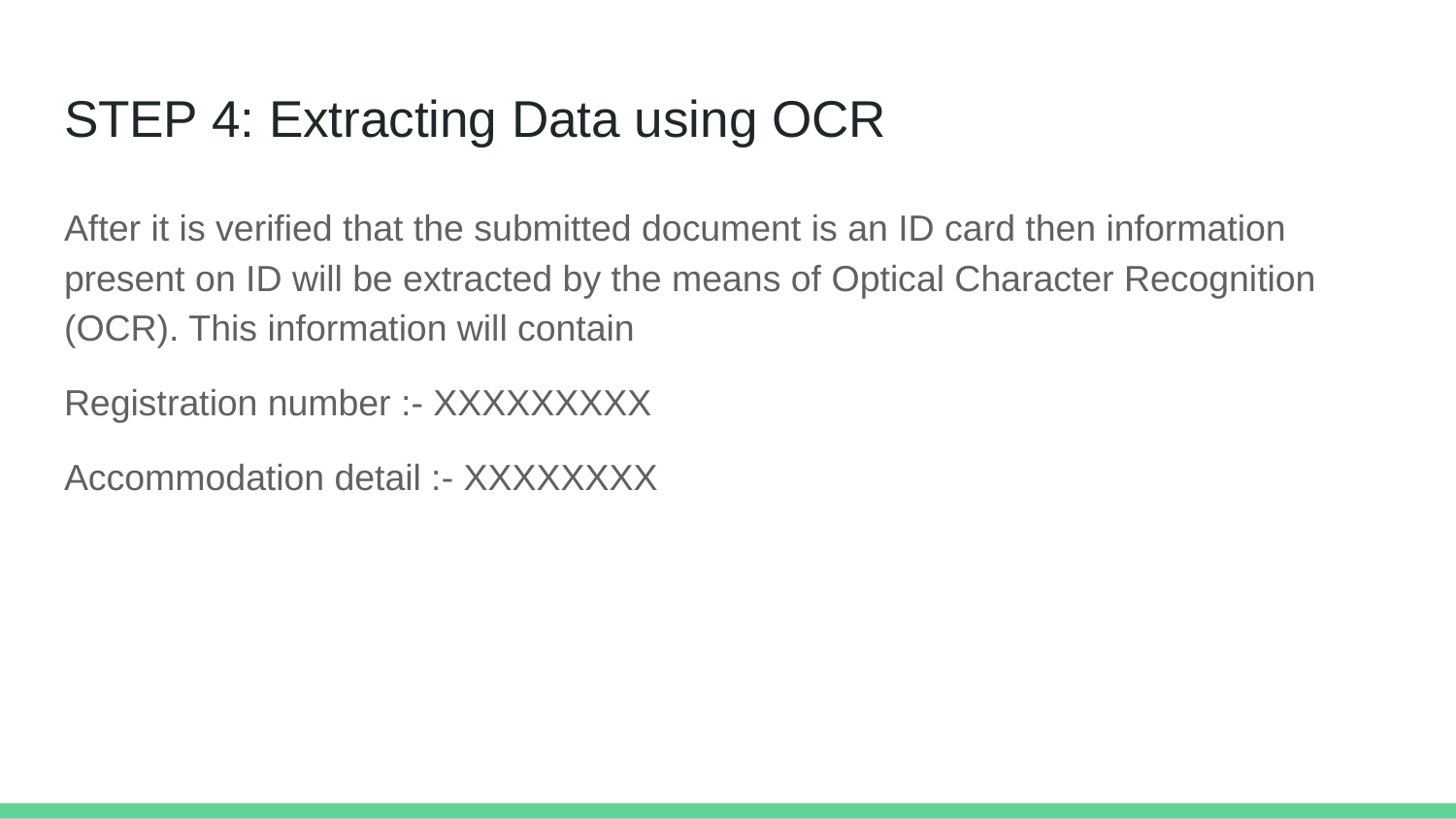

# STEP 4: Extracting Data using OCR
After it is verified that the submitted document is an ID card then information present on ID will be extracted by the means of Optical Character Recognition (OCR). This information will contain
Registration number :- XXXXXXXXX
Accommodation detail :- XXXXXXXX